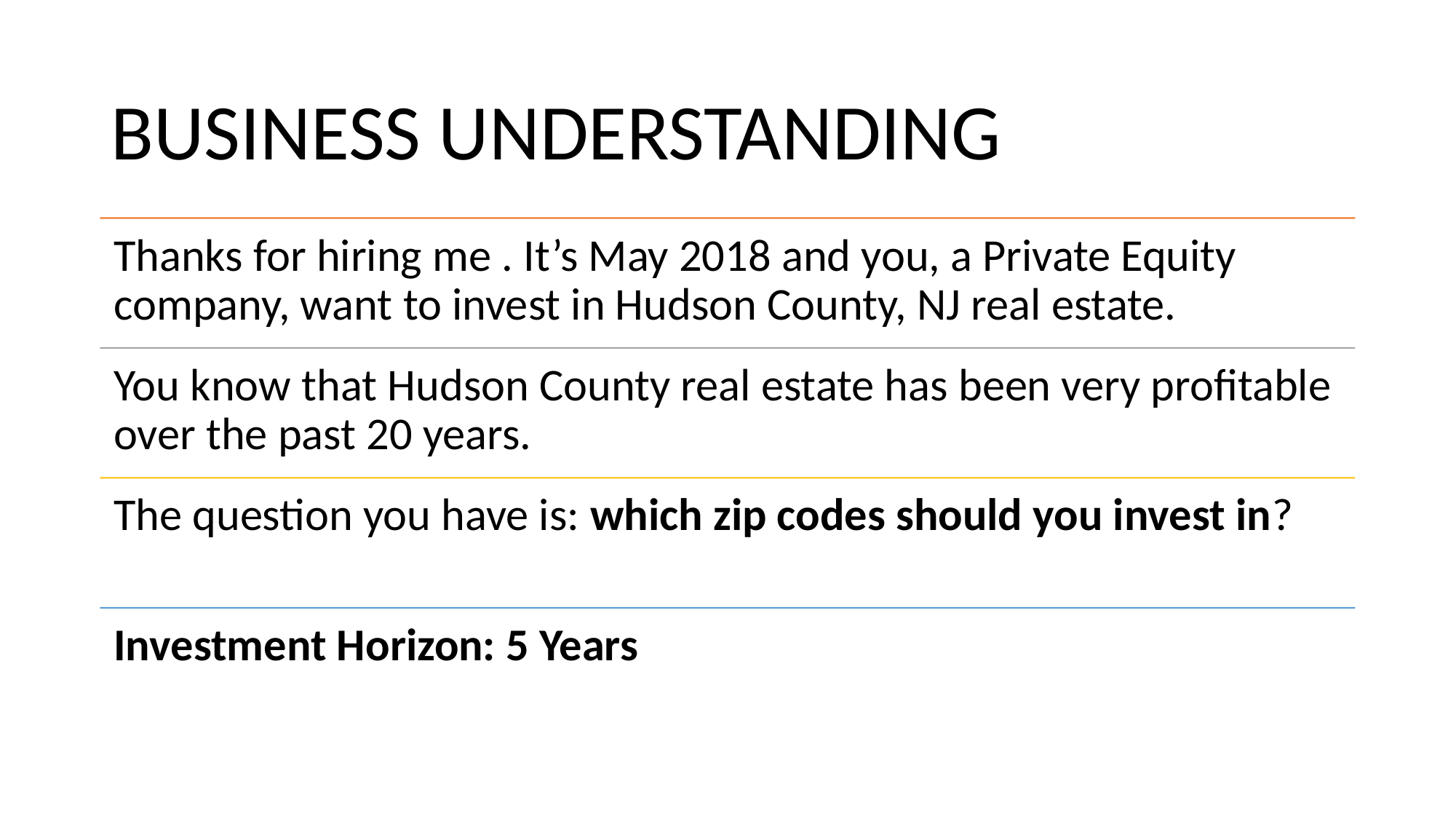

# BUSINESS UNDERSTANDING
Thanks for hiring me . It’s May 2018 and you, a Private Equity company, want to invest in Hudson County, NJ real estate.
You know that Hudson County real estate has been very profitable over the past 20 years.
The question you have is: which zip codes should you invest in?
Investment Horizon: 5 Years